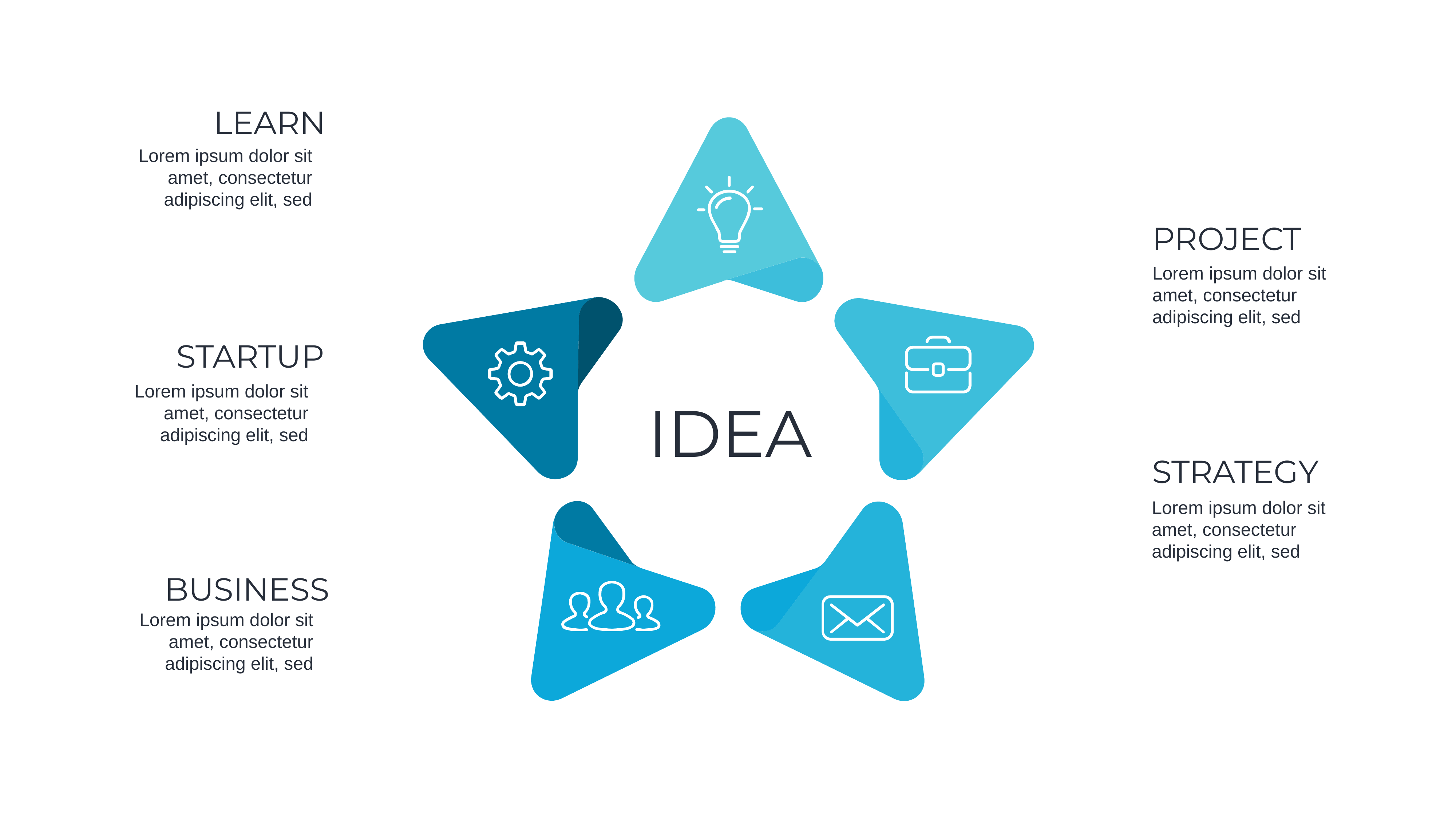

LEARN

Lorem ipsum dolor sit amet, consectetur adipiscing elit, sed

PROJECT

Lorem ipsum dolor sit amet, consectetur adipiscing elit, sed

STARTUP

Lorem ipsum dolor sit amet, consectetur adipiscing elit, sed

IDEA
STRATEGY
Lorem ipsum dolor sit amet, consectetur adipiscing elit, sed

BUSINESS

Lorem ipsum dolor sit amet, consectetur adipiscing elit, sed